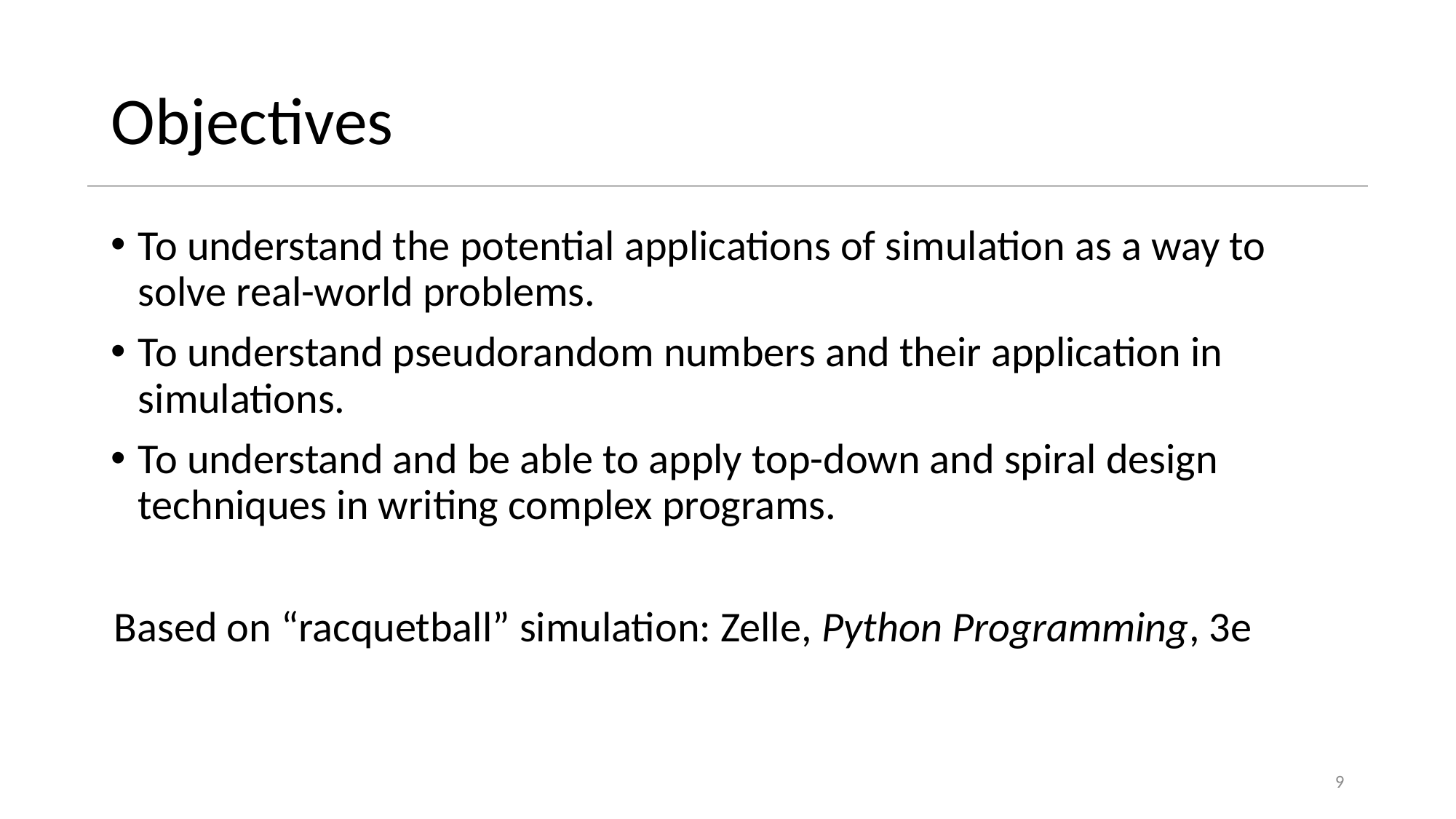

# Objectives
To understand the potential applications of simulation as a way to solve real-world problems.
To understand pseudorandom numbers and their application in simulations.
To understand and be able to apply top-down and spiral design techniques in writing complex programs.

Based on “racquetball” simulation: Zelle, Python Programming, 3e

9